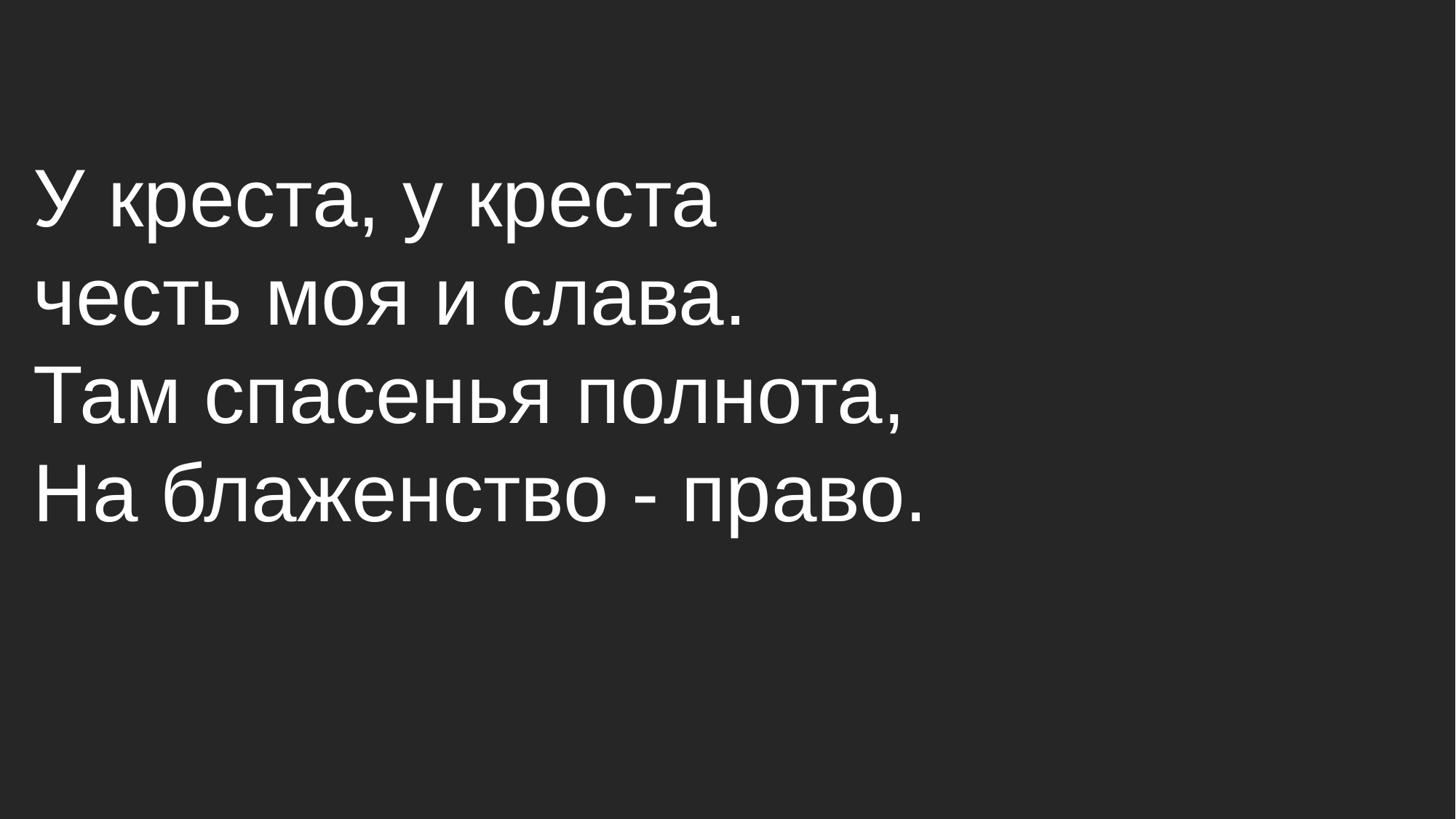

У креста, у креста
честь моя и слава.
Там спасенья полнота,
На блаженство - право.